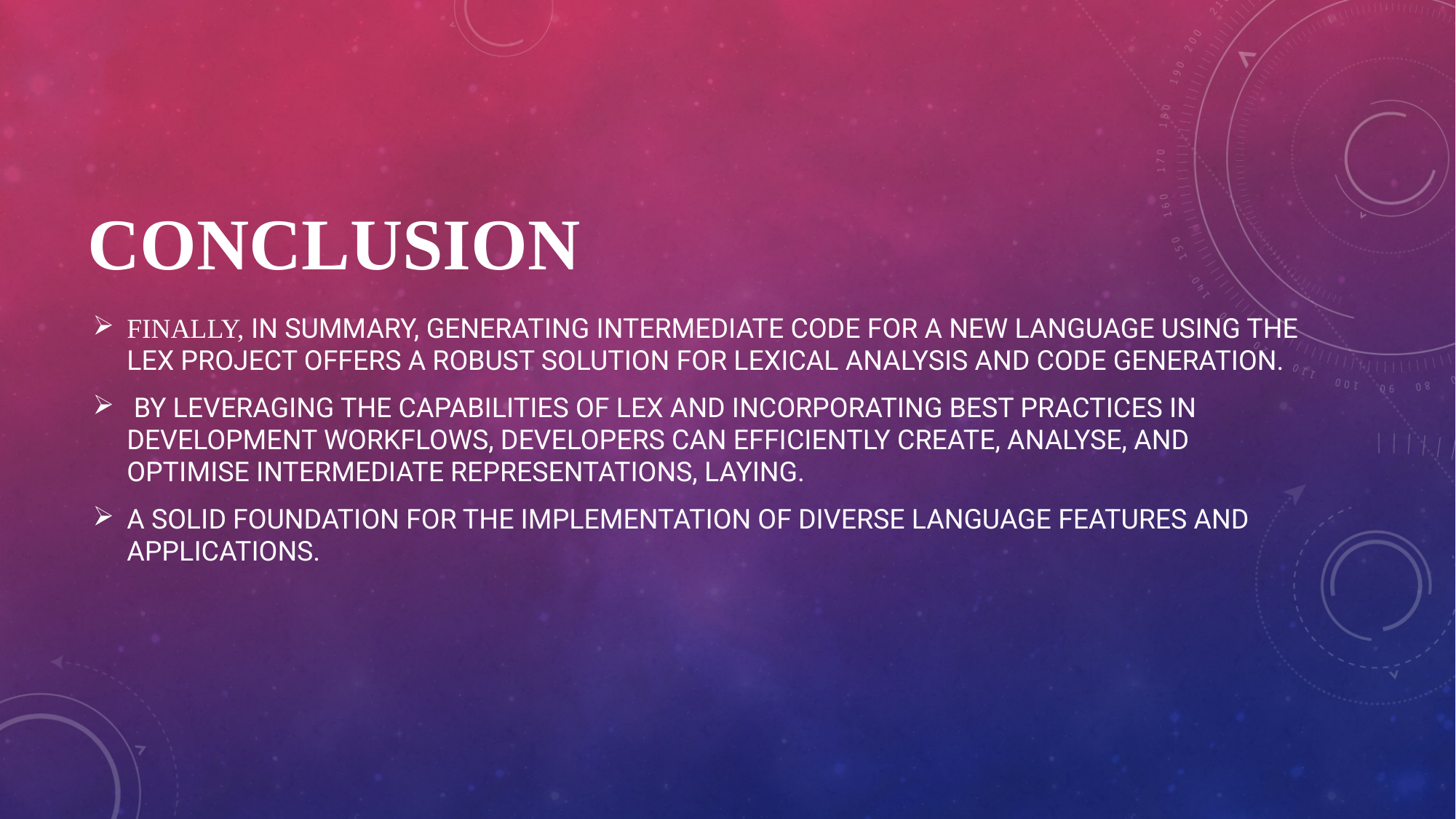

# Conclusion
Finally, In summary, generating intermediate code for a new language using the Lex project offers a robust solution for lexical analysis and code generation.
 By leveraging the capabilities of Lex and incorporating best practices in development workflows, developers can efficiently create, analyse, and optimise intermediate representations, laying.
a solid foundation for the implementation of diverse language features and applications.